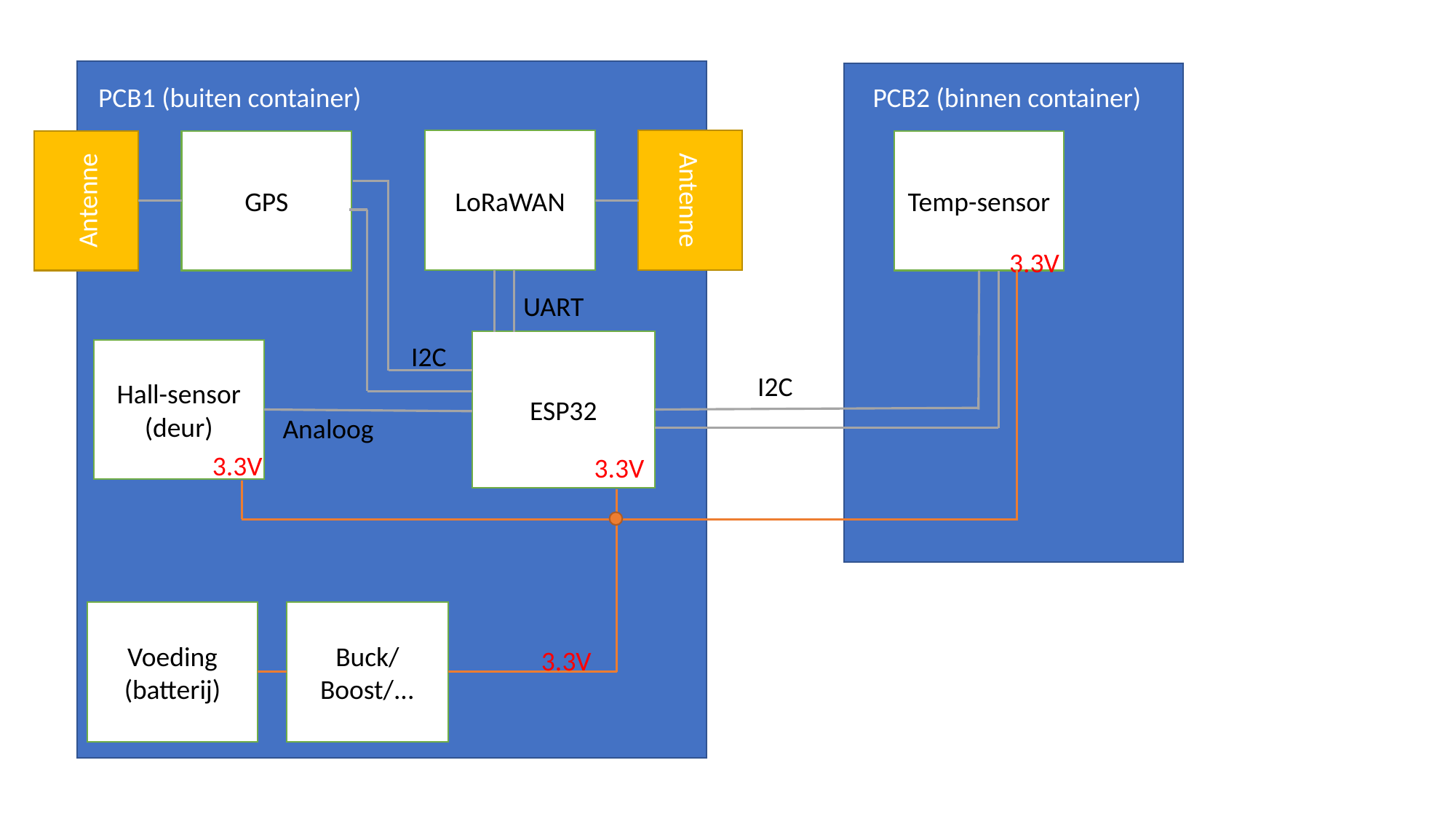

PCB1 (buiten container)
PCB2 (binnen container)
LoRaWAN
Antenne
GPS
Antenne
Temp-sensor
3.3V
UART
ESP32
I2C
Hall-sensor (deur)
I2C
Analoog
3.3V
3.3V

Voeding (batterij)
Buck/Boost/...
3.3V